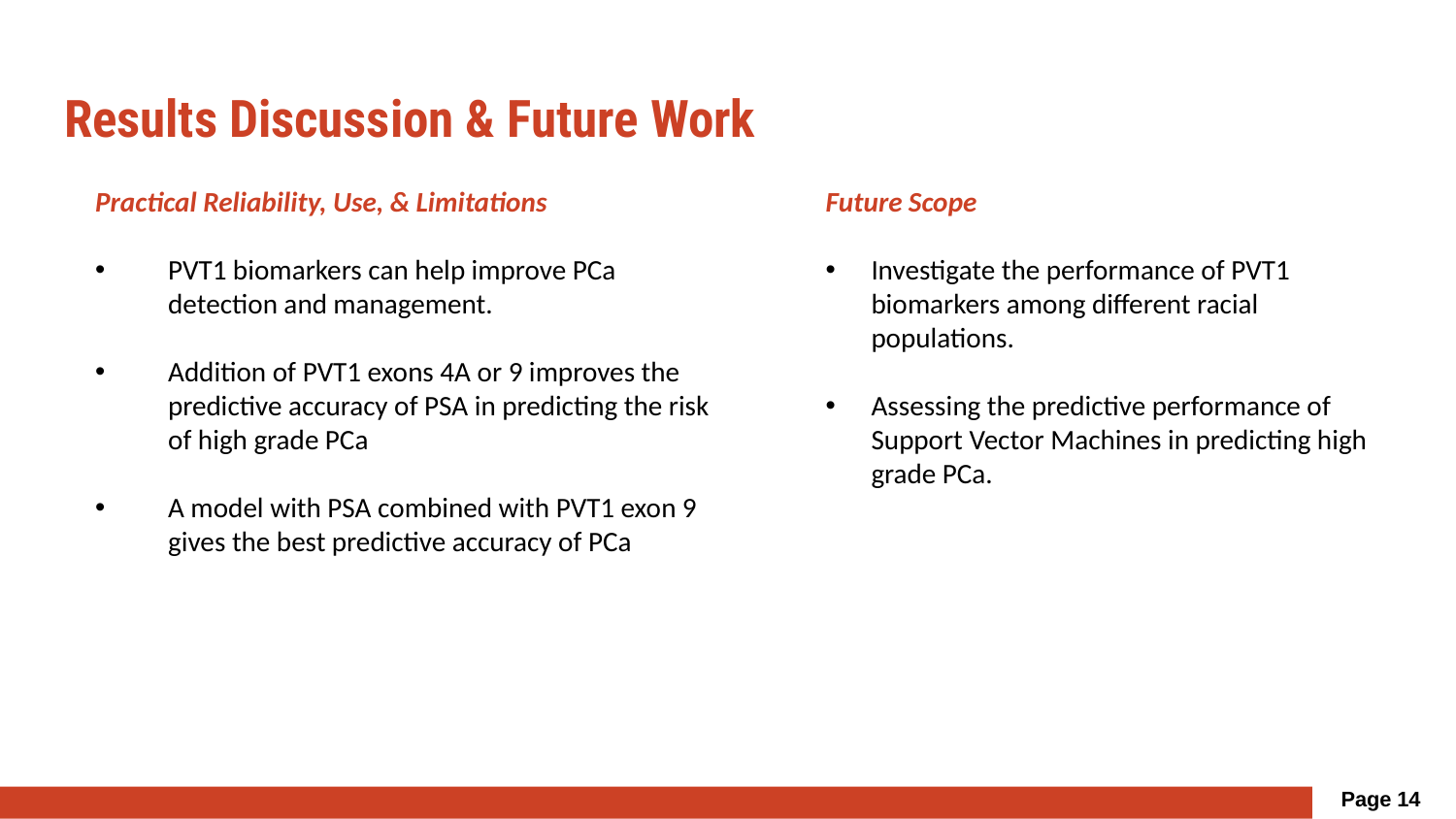

# Results Discussion & Future Work
Practical Reliability, Use, & Limitations

PVT1 biomarkers can help improve PCa detection and management.

Addition of PVT1 exons 4A or 9 improves the predictive accuracy of PSA in predicting the risk of high grade PCa

A model with PSA combined with PVT1 exon 9 gives the best predictive accuracy of PCa
Future Scope

Investigate the performance of PVT1 biomarkers among different racial populations.

Assessing the predictive performance of Support Vector Machines in predicting high grade PCa.

Page 14